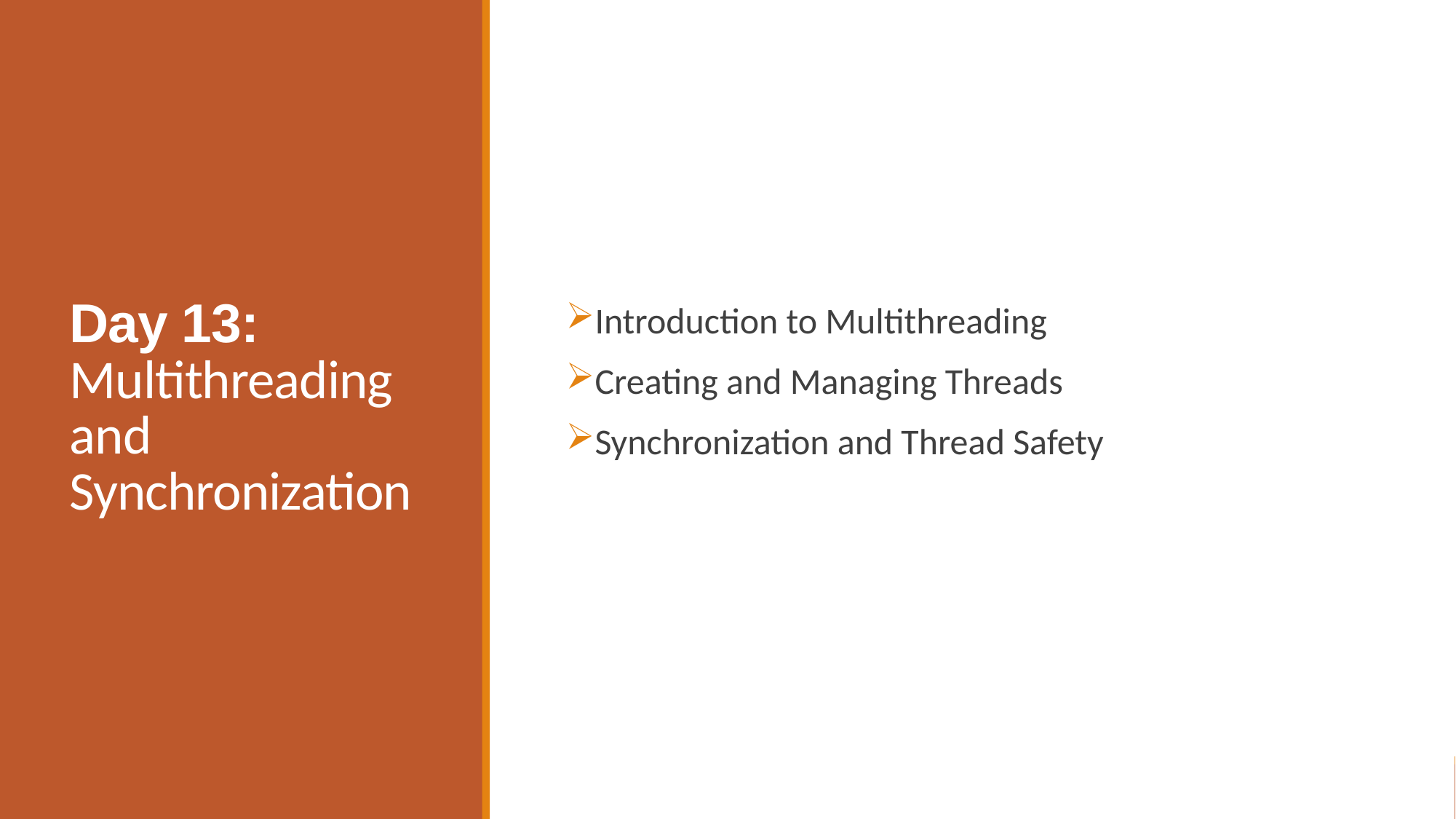

# Day 13: Multithreading and Synchronization
Introduction to Multithreading
Creating and Managing Threads
Synchronization and Thread Safety